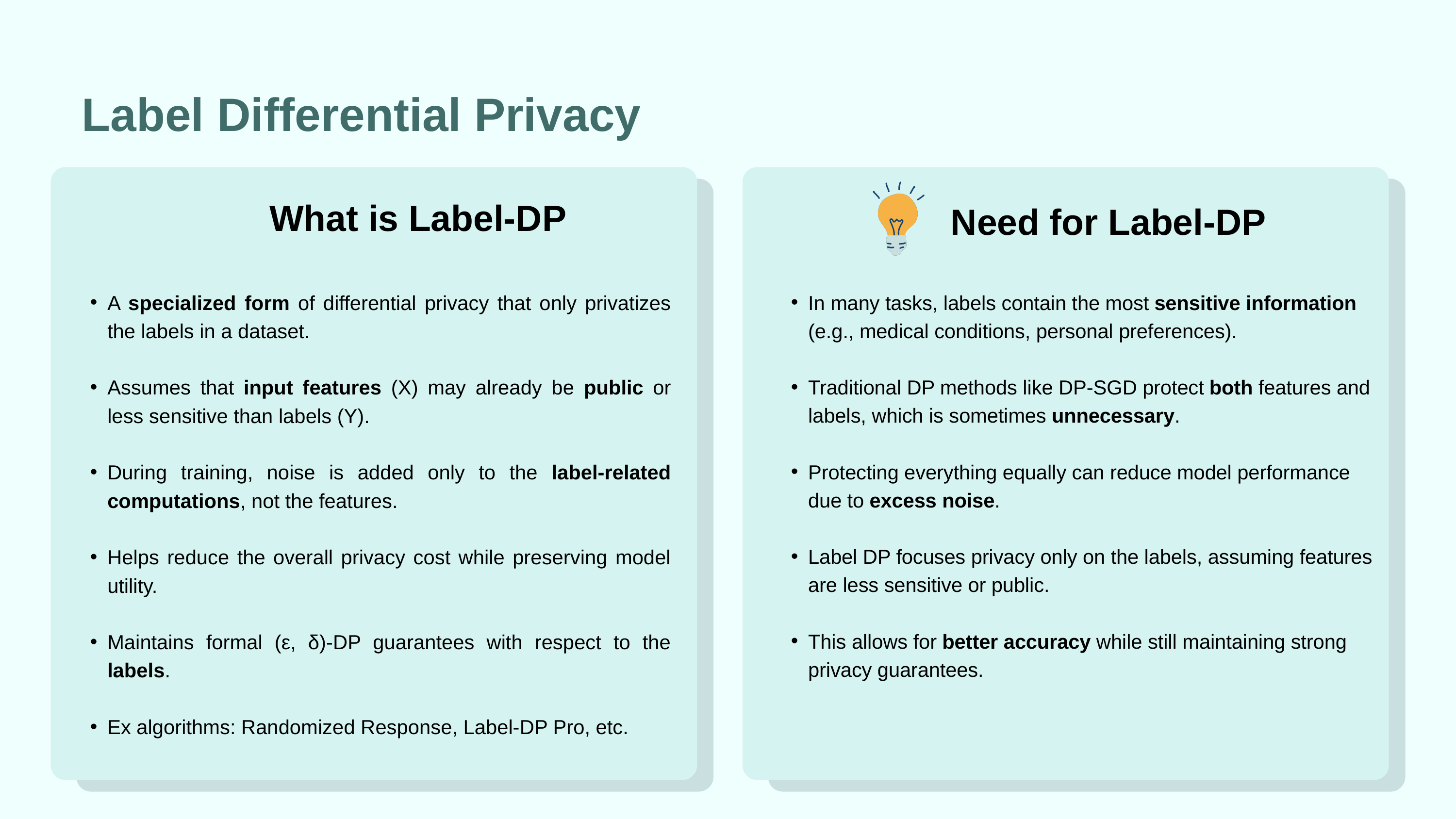

Label Differential Privacy

What is Label-DP
Need for Label-DP
A specialized form of differential privacy that only privatizes the labels in a dataset.

Assumes that input features (X) may already be public or less sensitive than labels (Y).

During training, noise is added only to the label-related computations, not the features.

Helps reduce the overall privacy cost while preserving model utility.

Maintains formal (ε, δ)-DP guarantees with respect to the labels.

Ex algorithms: Randomized Response, Label-DP Pro, etc.

In many tasks, labels contain the most sensitive information (e.g., medical conditions, personal preferences).

Traditional DP methods like DP-SGD protect both features and labels, which is sometimes unnecessary.

Protecting everything equally can reduce model performance due to excess noise.

Label DP focuses privacy only on the labels, assuming features are less sensitive or public.

This allows for better accuracy while still maintaining strong privacy guarantees.